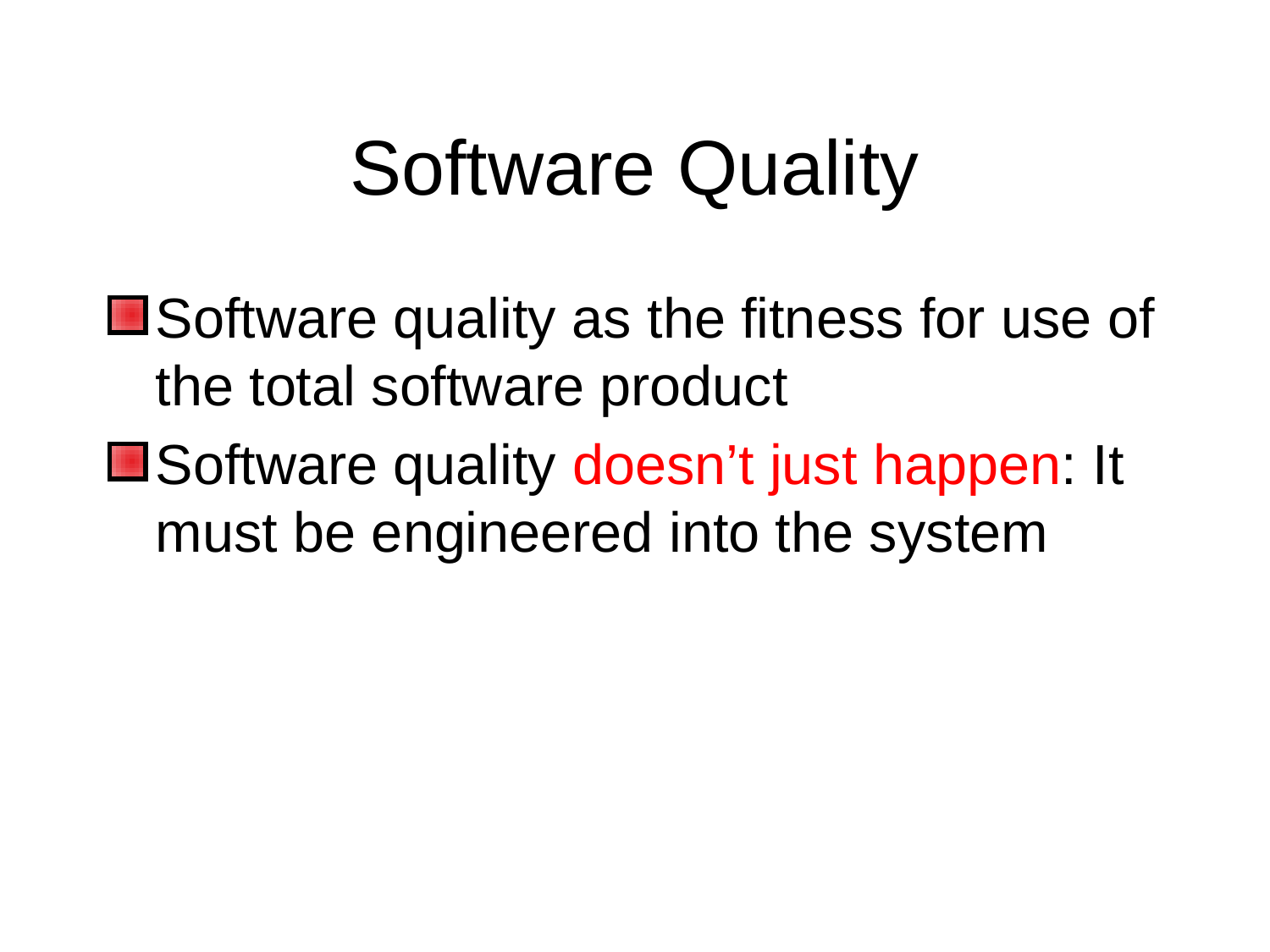

# Software Quality
Software quality as the fitness for use of the total software product
Software quality doesn’t just happen: It must be engineered into the system